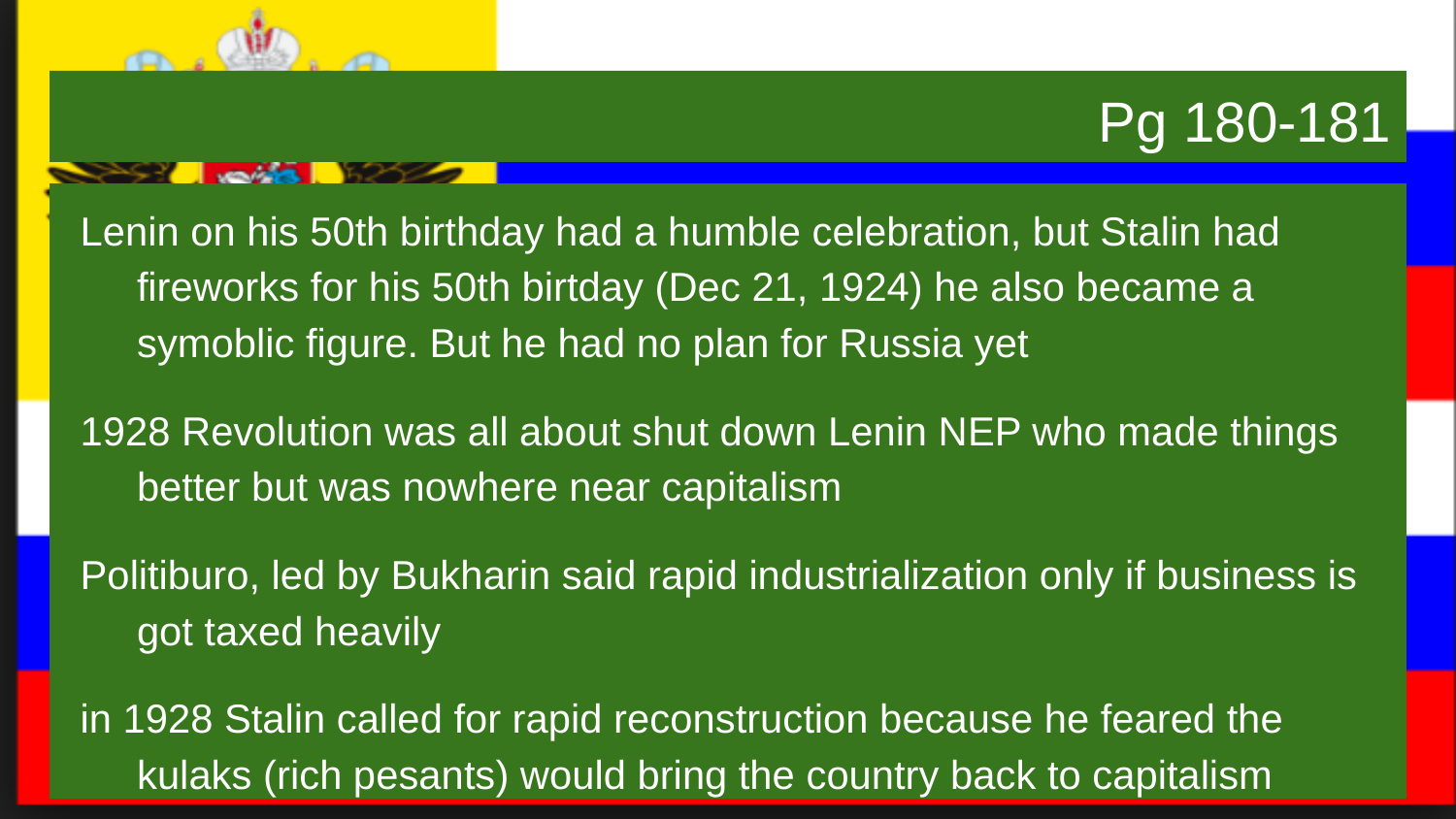

# Pg 180-181
Lenin on his 50th birthday had a humble celebration, but Stalin had fireworks for his 50th birtday (Dec 21, 1924) he also became a symoblic figure. But he had no plan for Russia yet
1928 Revolution was all about shut down Lenin NEP who made things better but was nowhere near capitalism
Politiburo, led by Bukharin said rapid industrialization only if business is got taxed heavily
in 1928 Stalin called for rapid reconstruction because he feared the kulaks (rich pesants) would bring the country back to capitalism